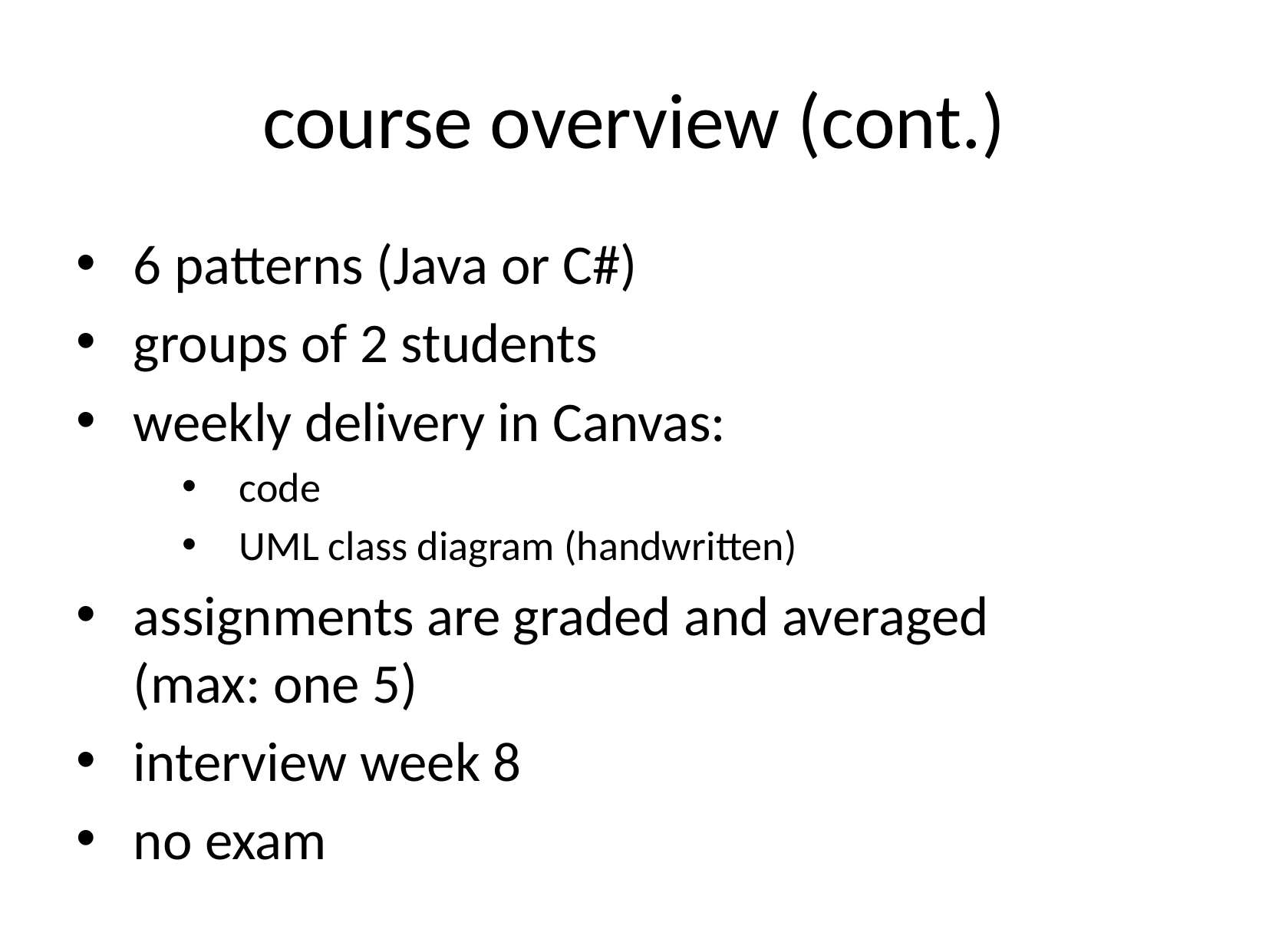

# course overview (cont.)
6 patterns (Java or C#)
groups of 2 students
weekly delivery in Canvas:
code
UML class diagram (handwritten)
assignments are graded and averaged
(max: one 5)
interview week 8
no exam